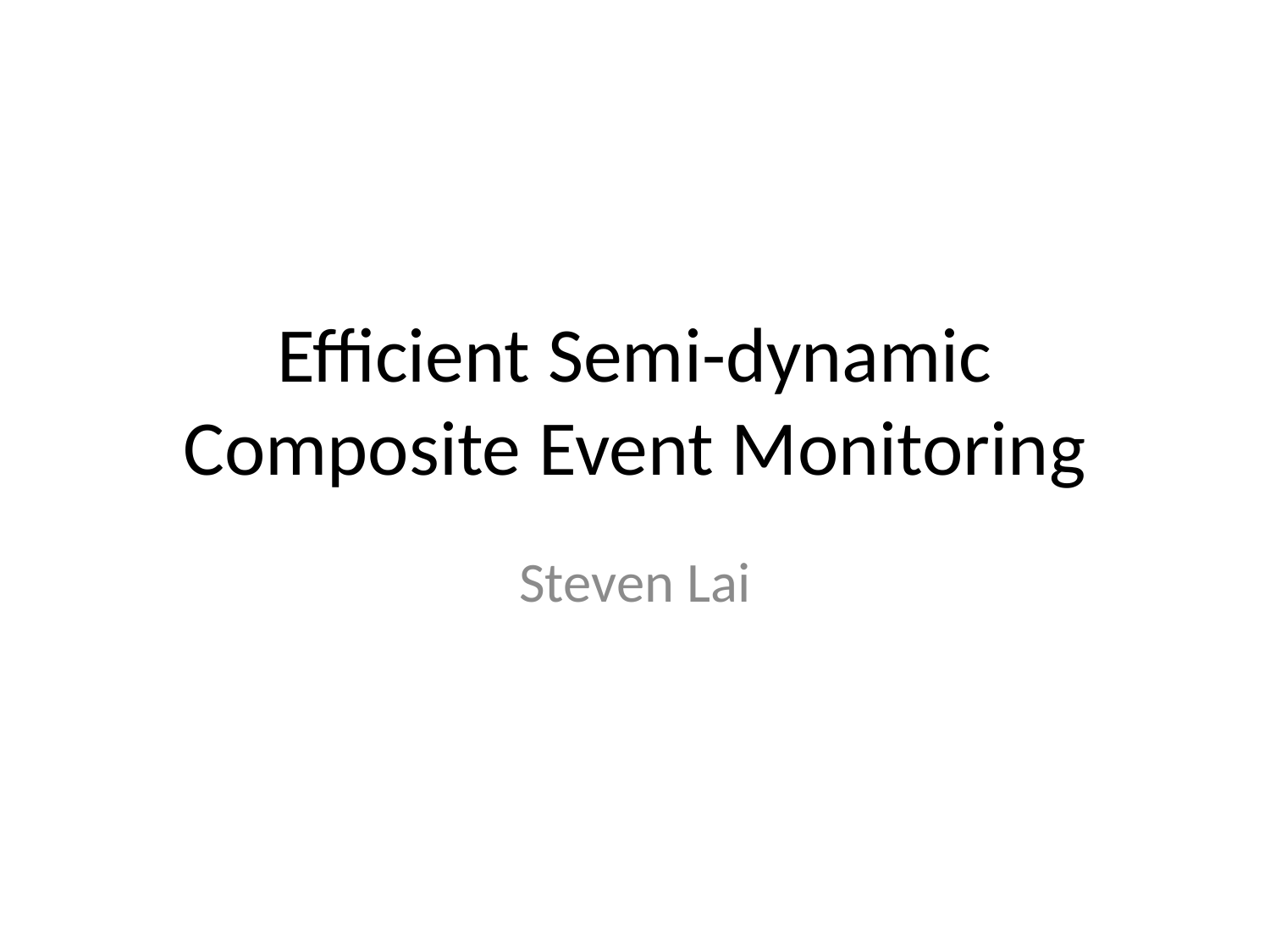

# Efficient Semi-dynamic Composite Event Monitoring
Steven Lai